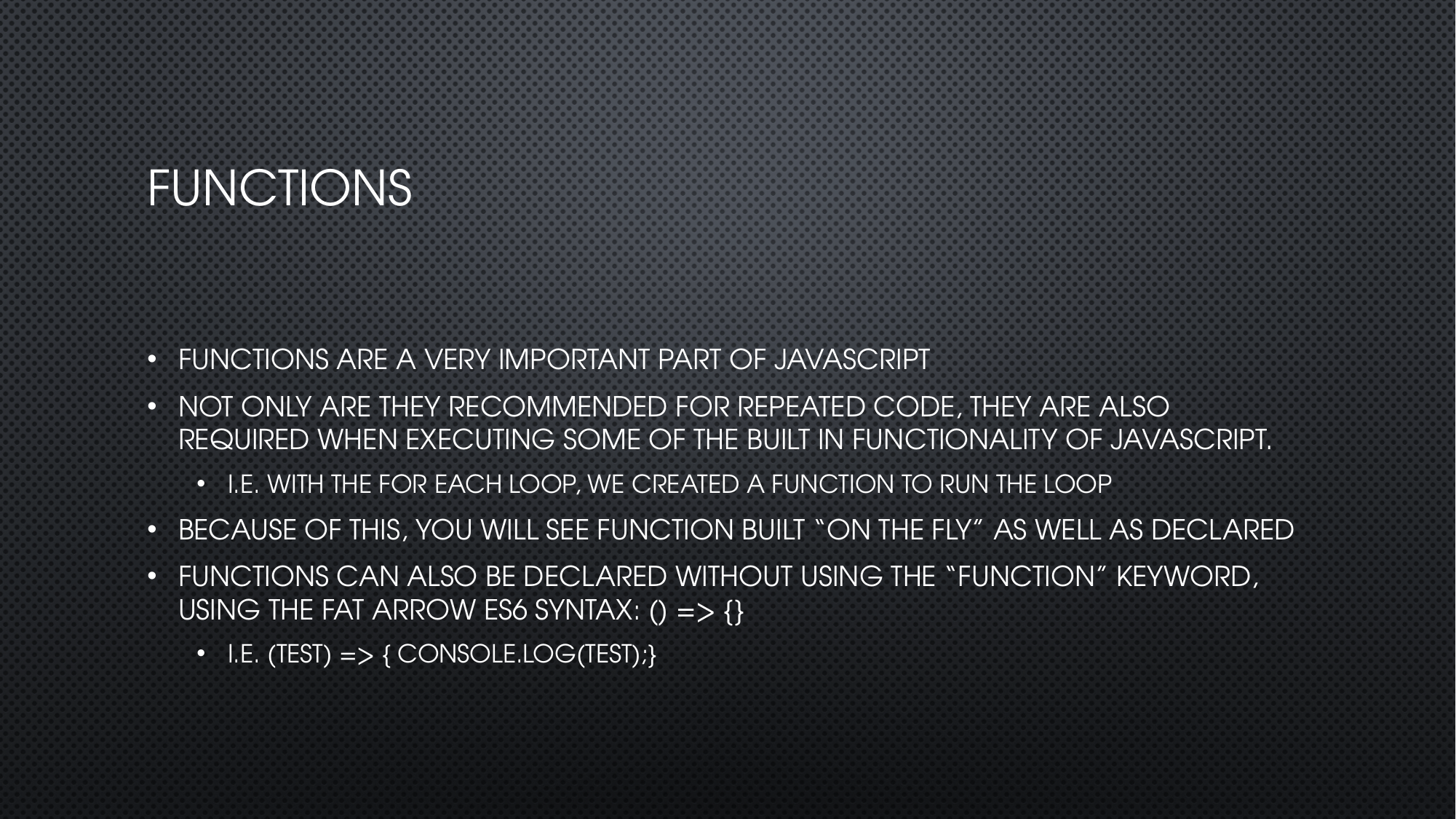

# Functions
Functions are a very important part of Javascript
Not only are they recommended for repeated code, they are also required when executing some of the built in functionality of Javascript.
I.E. with the for each loop, we created a function to run the loop
Because of this, you will see function built “on the fly” as well as declared
Functions can also be declared without using the “function” keyword, using the fat arrow ES6 syntax: () => {}
I.E. (test) => { console.log(test);}